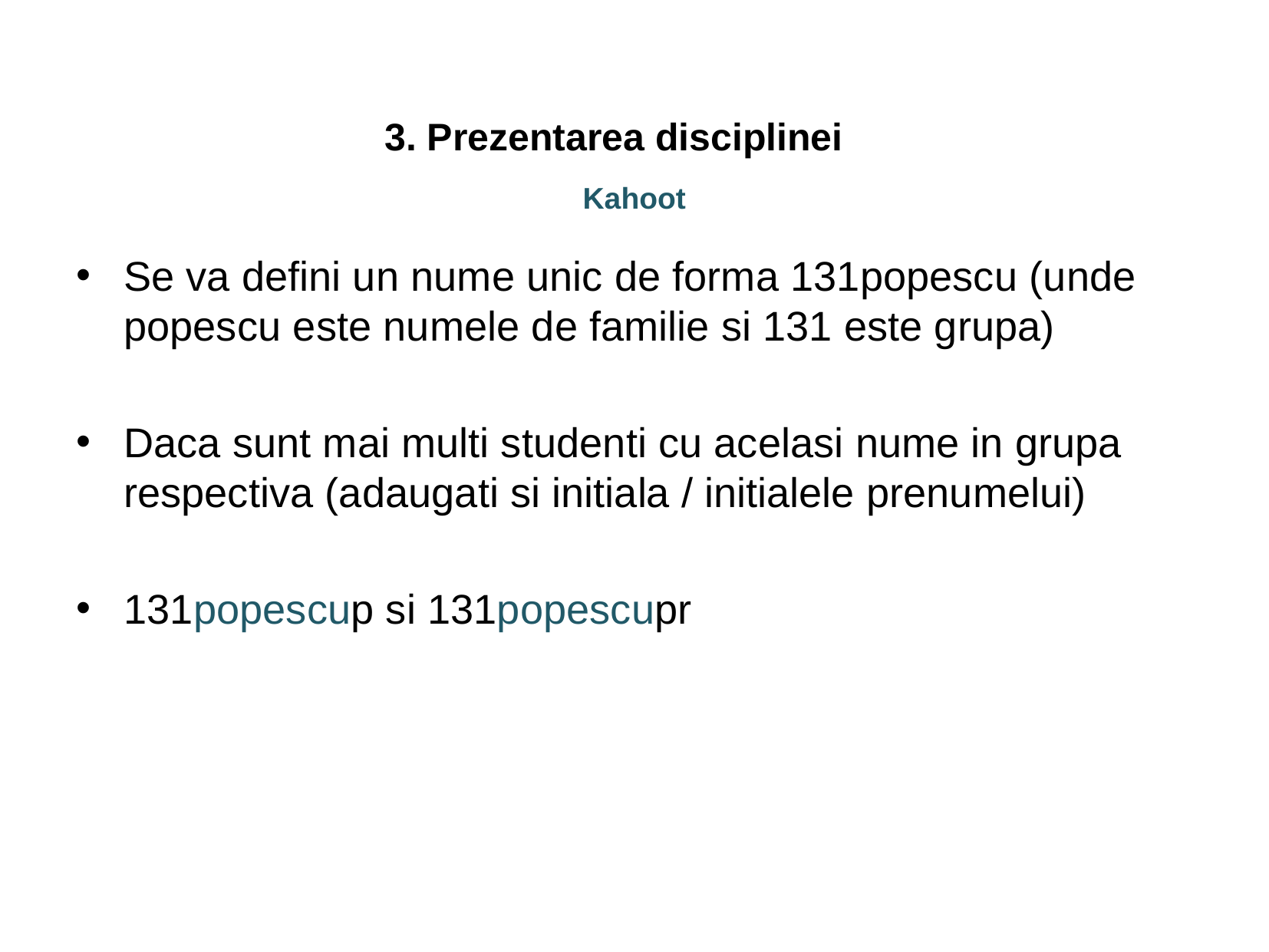

3. Prezentarea disciplinei
# Kahoot
Se va defini un nume unic de forma 131popescu (unde popescu este numele de familie si 131 este grupa)

Daca sunt mai multi studenti cu acelasi nume in grupa respectiva (adaugati si initiala / initialele prenumelui)

131popescup si 131popescupr